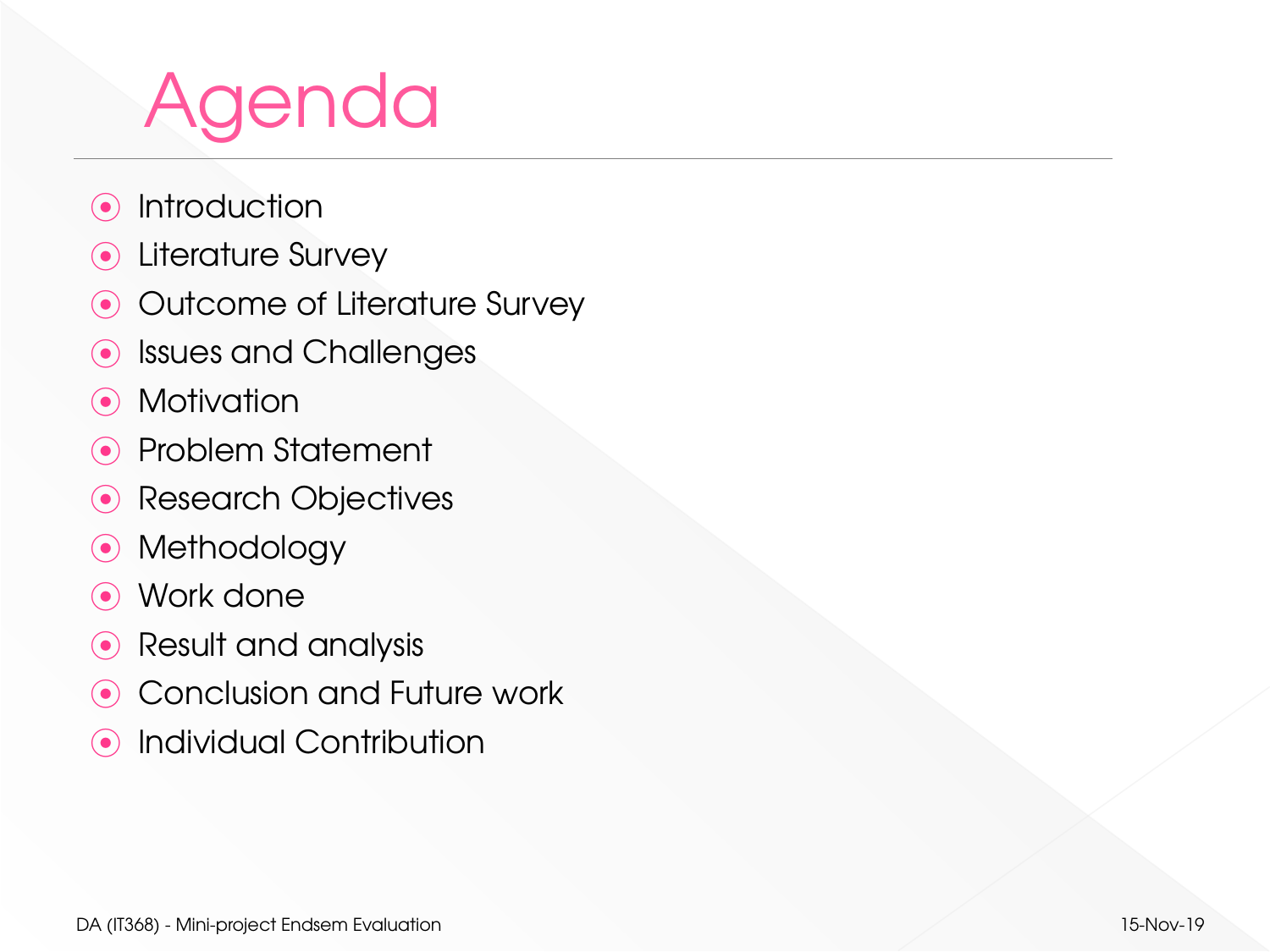

# Agenda
Introduction
Literature Survey
Outcome of Literature Survey
Issues and Challenges
Motivation
Problem Statement
Research Objectives
Methodology
Work done
Result and analysis
Conclusion and Future work
Individual Contribution
15-Nov-19
DA (IT368) - Mini-project Endsem Evaluation